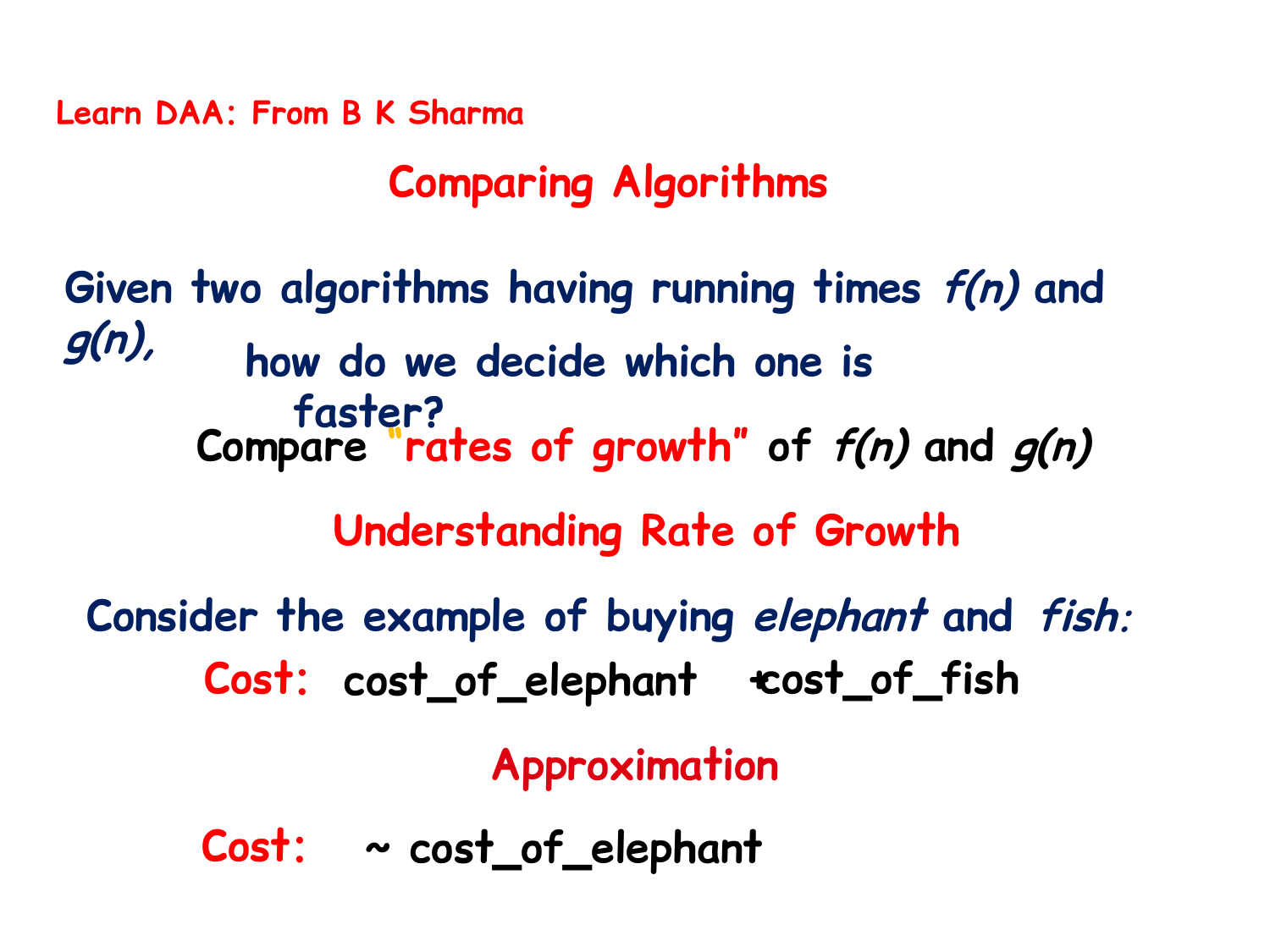

Learn DAA: From B K Sharma
Comparing Algorithms
Given two algorithms having running times f(n) and g(n),
how do we decide which one is faster?
Compare “rates of growth” of f(n) and g(n)
Understanding Rate of Growth
Consider the example of buying elephant and fish:
Cost:
+
cost_of_fish
cost_of_elephant
Approximation
Cost:
~ cost_of_elephant